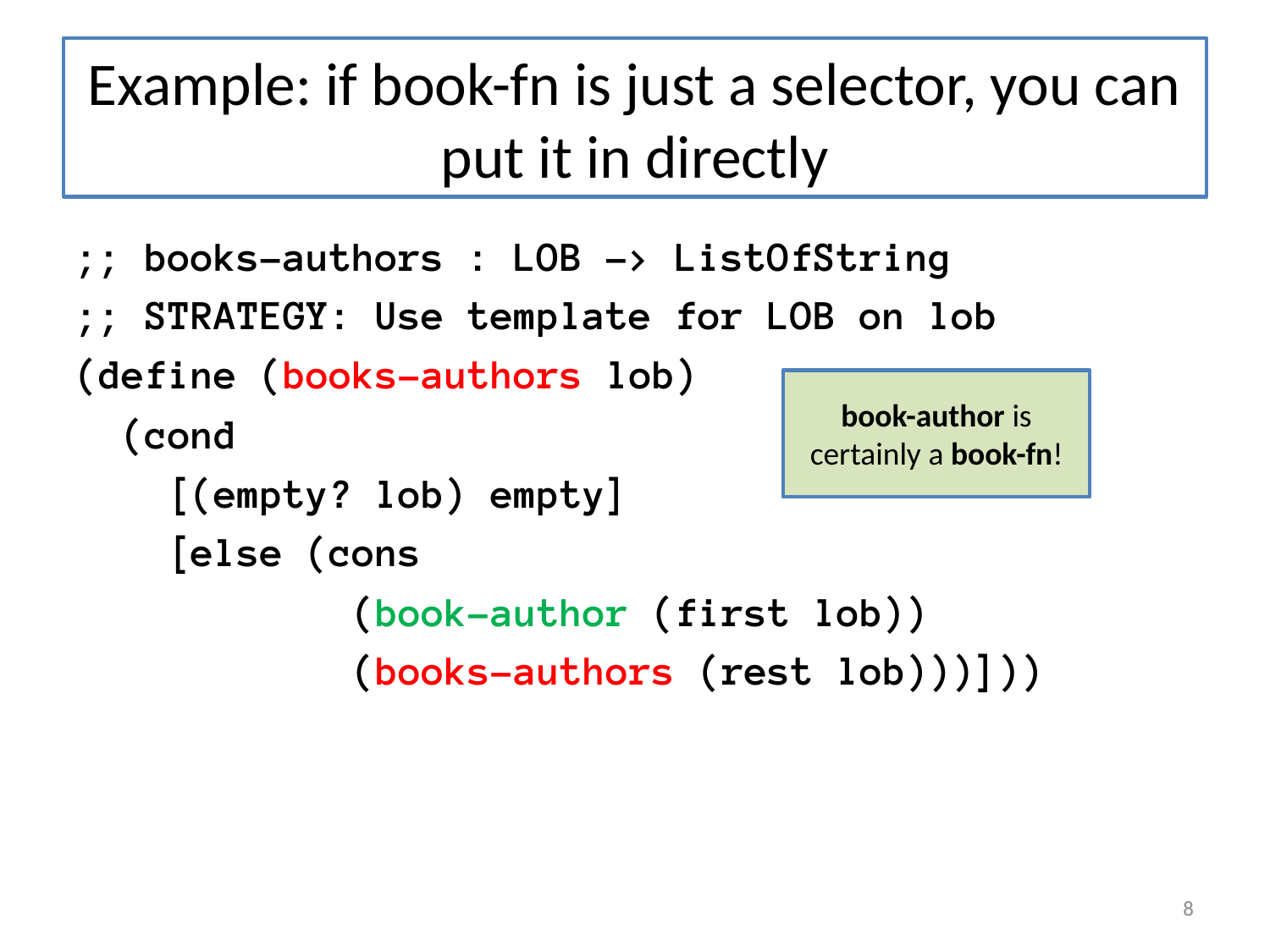

# Example: if book-fn is just a selector, you can put it in directly
;; books-authors : LOB -> ListOfString
;; STRATEGY: Use template for LOB on lob
(define (books-authors lob)
  (cond
    [(empty? lob) empty]
    [else (cons
            (book-author (first lob))
            (books-authors (rest lob)))]))
book-author is certainly a book-fn!
8